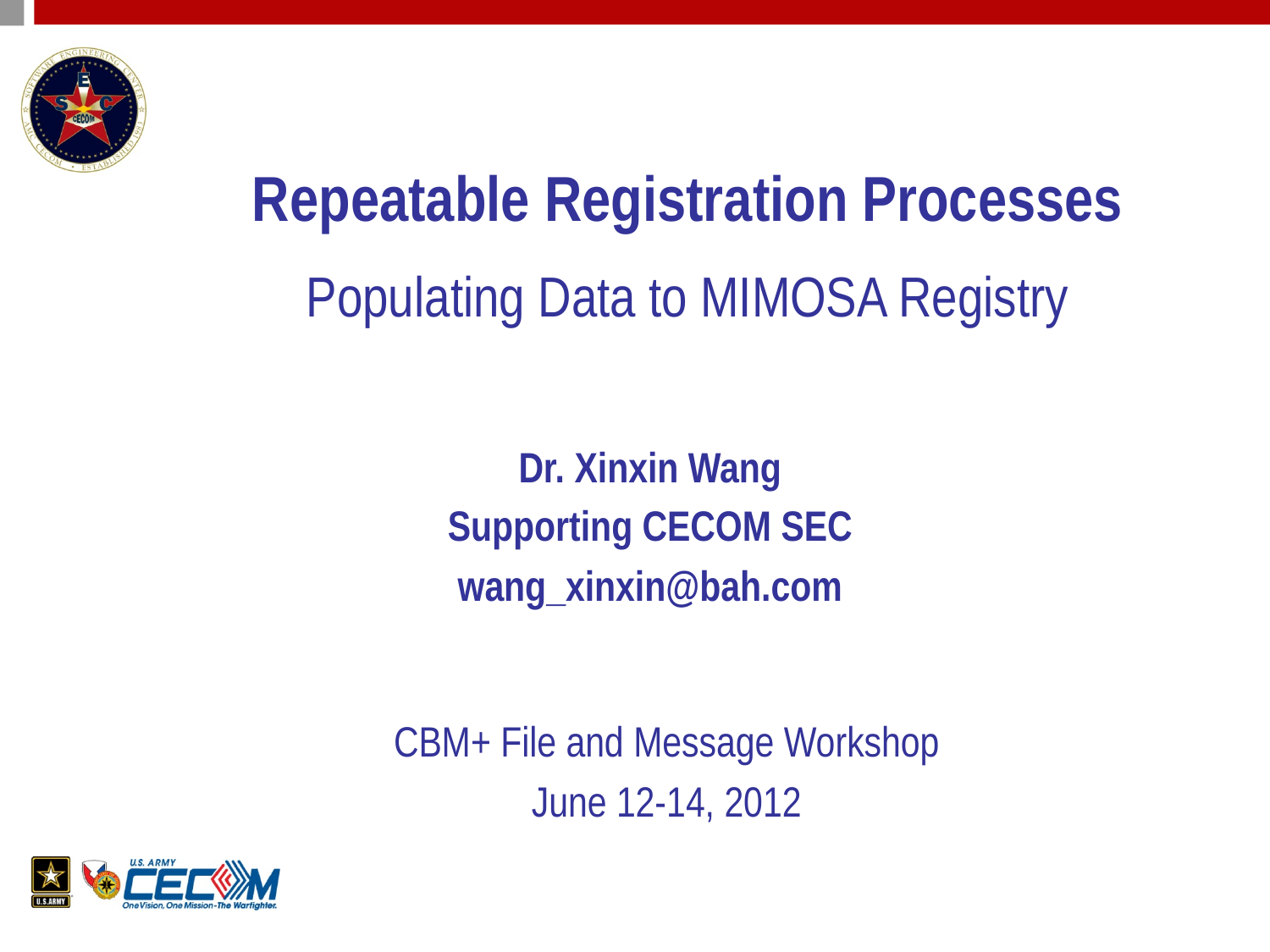

# Repeatable Registration Processes
Populating Data to MIMOSA Registry
Dr. Xinxin Wang
Supporting CECOM SEC
wang_xinxin@bah.com
CBM+ File and Message Workshop
June 12-14, 2012